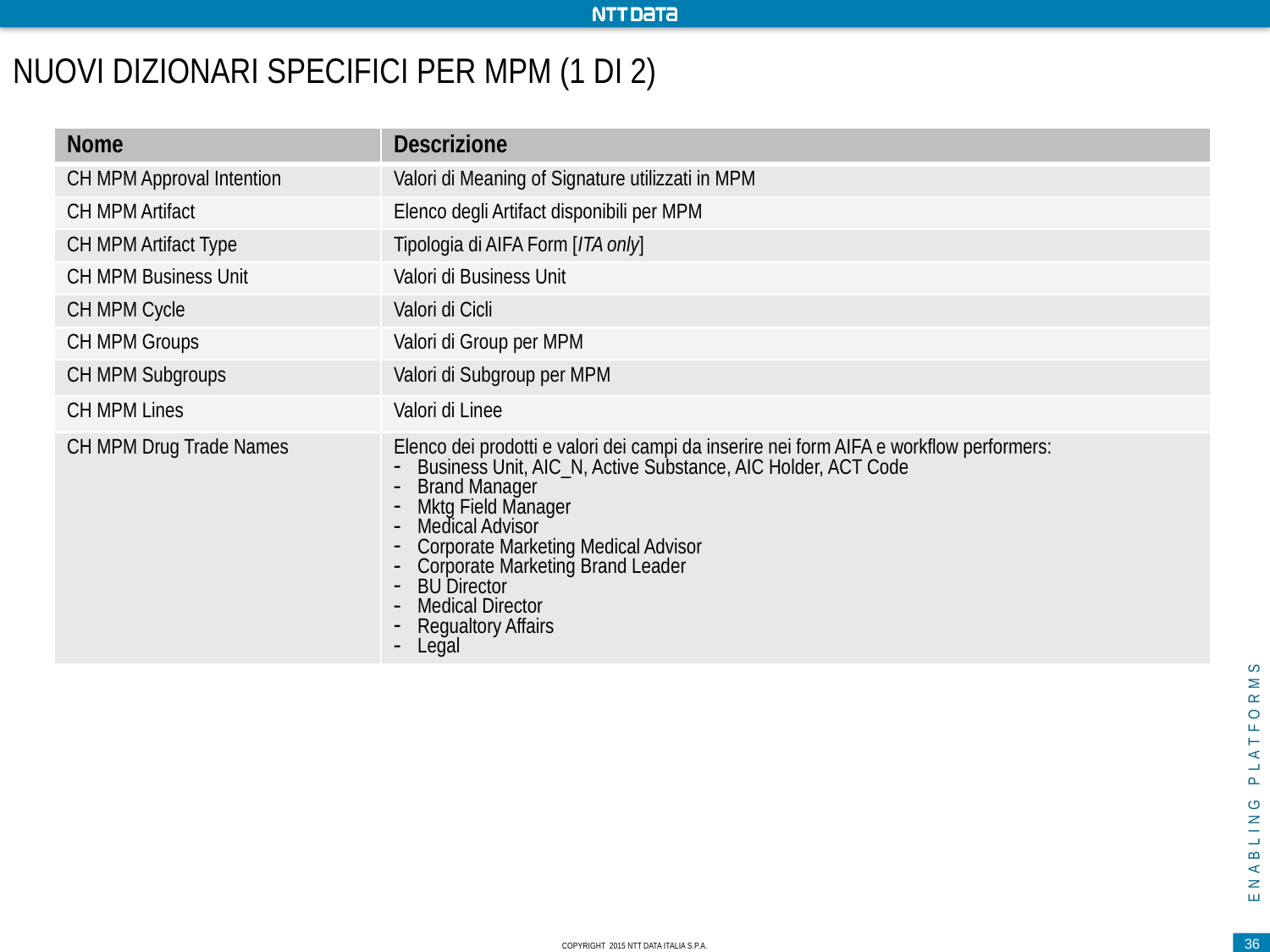

# Nuovi dizionari specifici per MPM (1 di 2)
| Nome | Descrizione |
| --- | --- |
| CH MPM Approval Intention | Valori di Meaning of Signature utilizzati in MPM |
| CH MPM Artifact | Elenco degli Artifact disponibili per MPM |
| CH MPM Artifact Type | Tipologia di AIFA Form [ITA only] |
| CH MPM Business Unit | Valori di Business Unit |
| CH MPM Cycle | Valori di Cicli |
| CH MPM Groups | Valori di Group per MPM |
| CH MPM Subgroups | Valori di Subgroup per MPM |
| CH MPM Lines | Valori di Linee |
| CH MPM Drug Trade Names | Elenco dei prodotti e valori dei campi da inserire nei form AIFA e workflow performers: Business Unit, AIC\_N, Active Substance, AIC Holder, ACT Code Brand Manager Mktg Field Manager Medical Advisor Corporate Marketing Medical Advisor Corporate Marketing Brand Leader BU Director Medical Director Regualtory Affairs Legal |